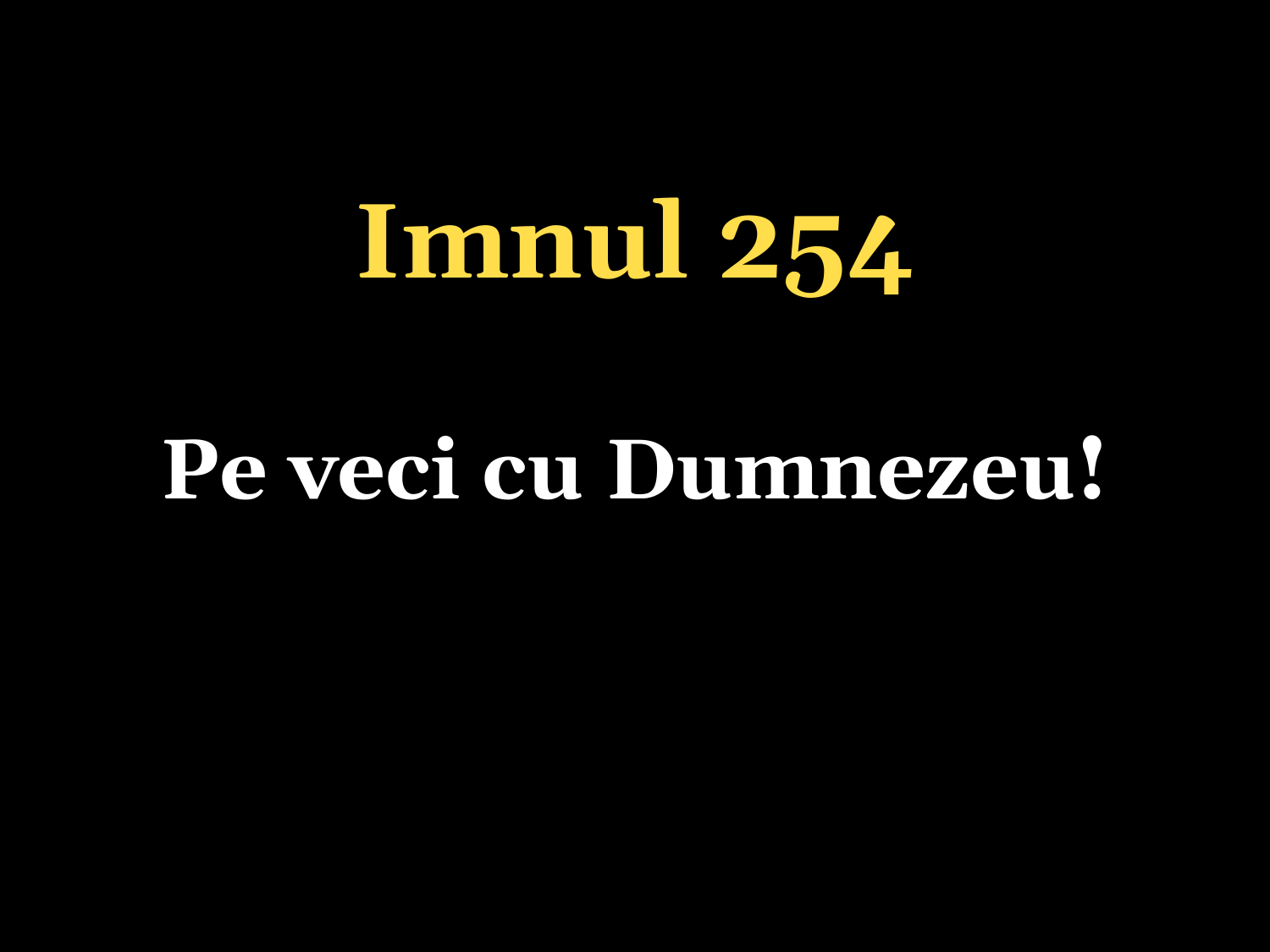

Imnul 254

Pe veci cu Dumnezeu!
131/920